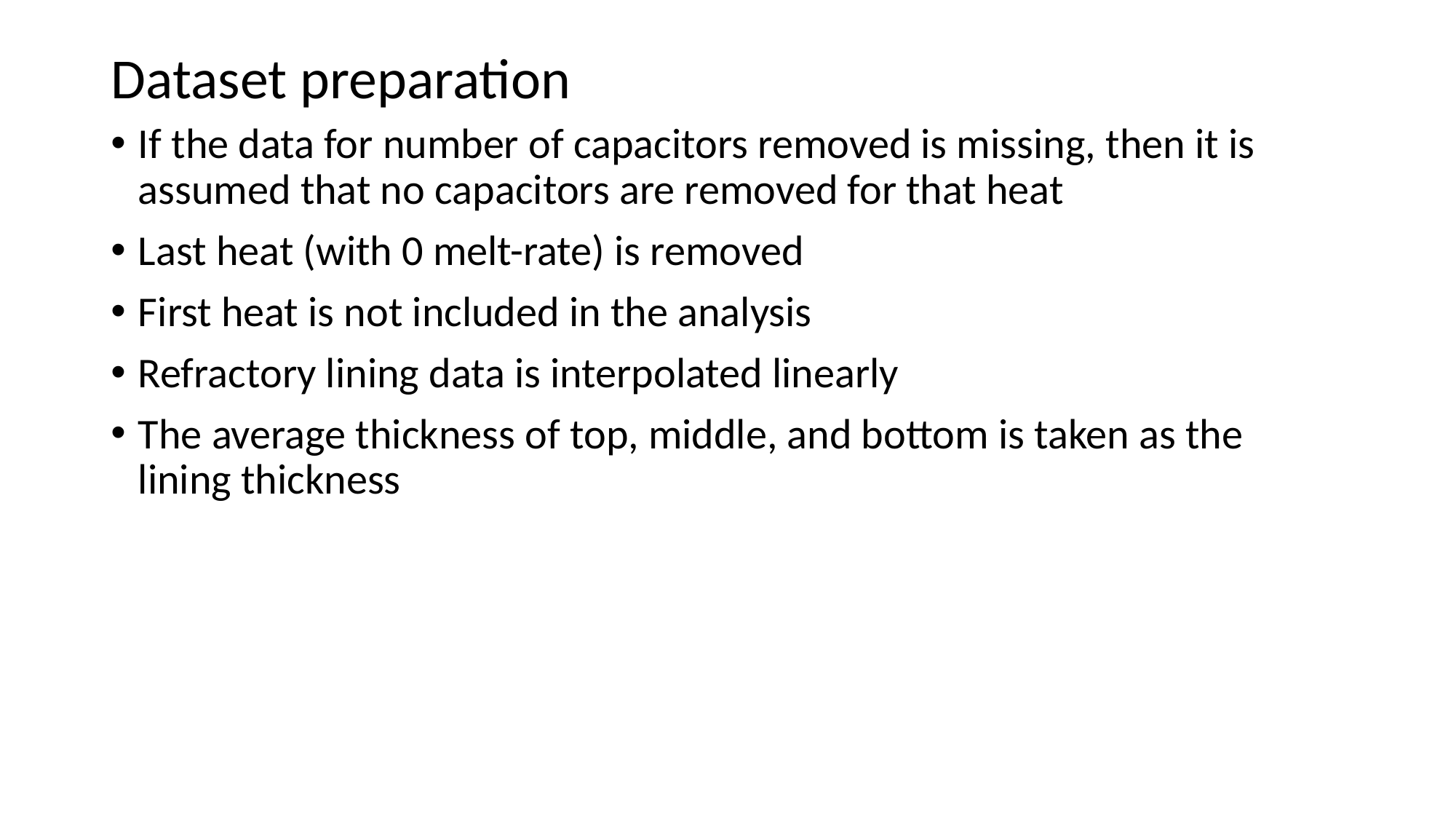

# Dataset preparation
If the data for number of capacitors removed is missing, then it is assumed that no capacitors are removed for that heat
Last heat (with 0 melt-rate) is removed
First heat is not included in the analysis
Refractory lining data is interpolated linearly
The average thickness of top, middle, and bottom is taken as the lining thickness